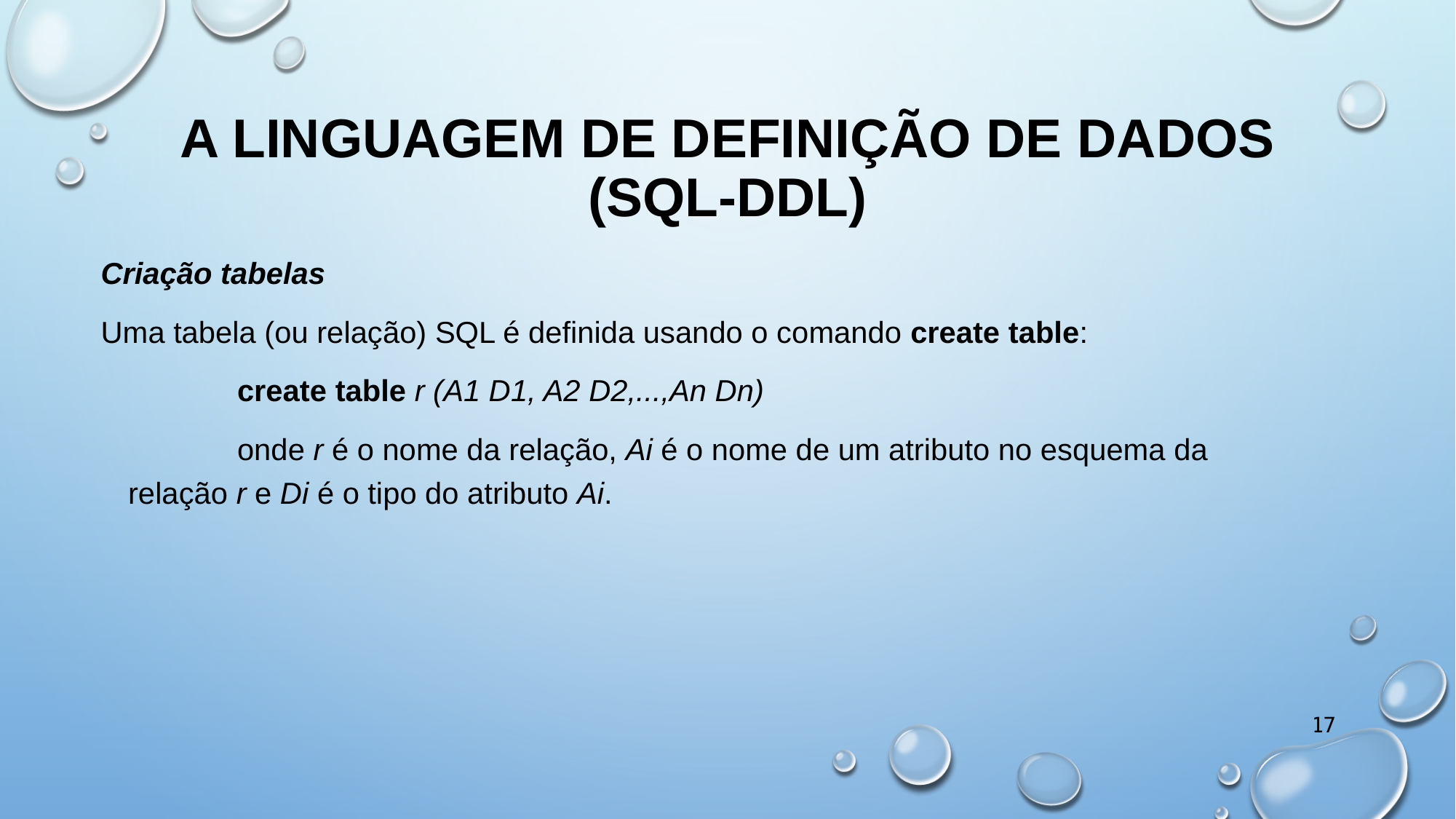

# A Linguagem de Definição de Dados (SQL-DDL)
Criação tabelas
Uma tabela (ou relação) SQL é definida usando o comando create table:
		create table r (A1 D1, A2 D2,...,An Dn)
		onde r é o nome da relação, Ai é o nome de um atributo no esquema da relação r e Di é o tipo do atributo Ai.
17